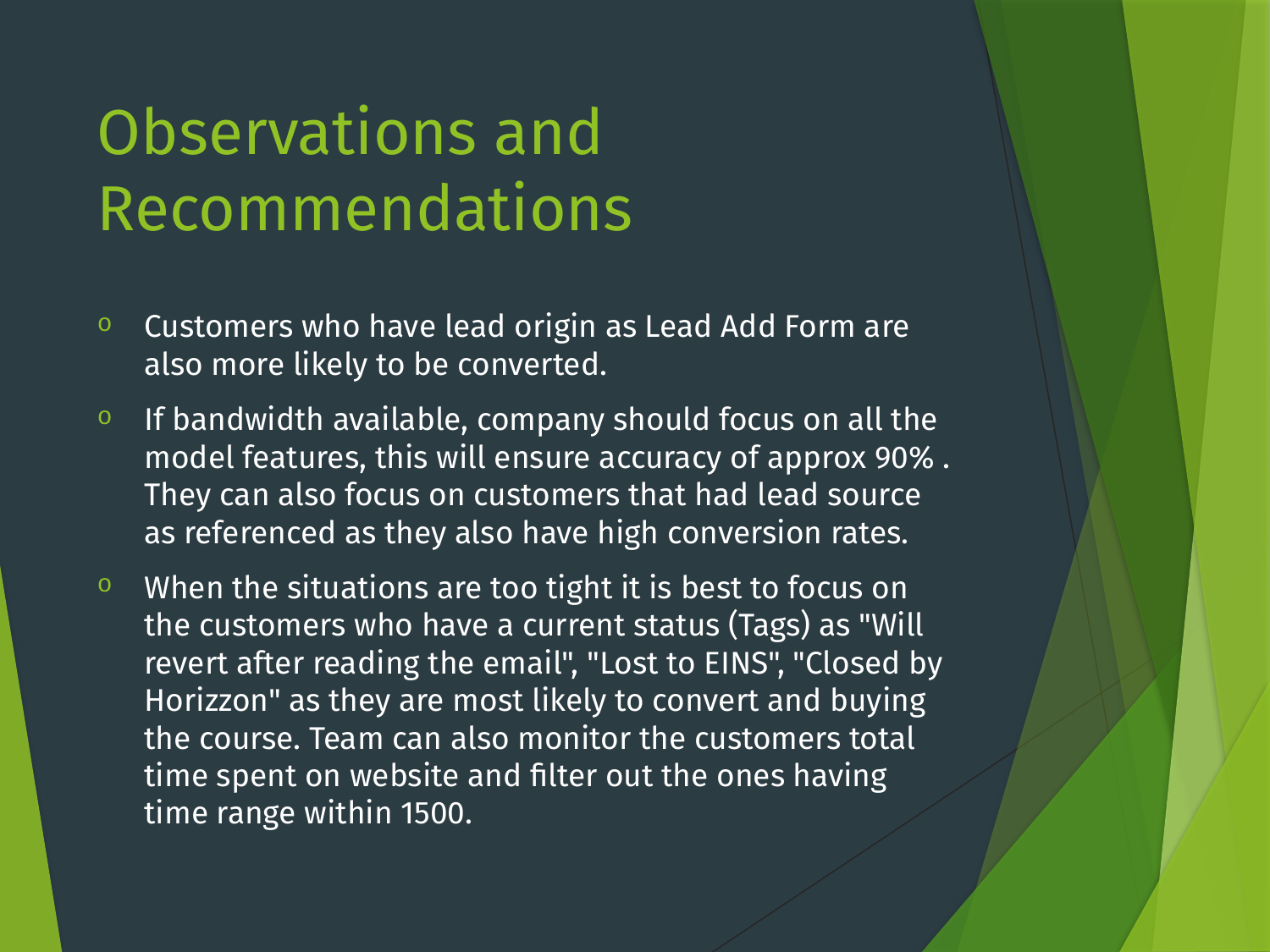

# Observations and Recommendations
Customers who have lead origin as Lead Add Form are also more likely to be converted.
If bandwidth available, company should focus on all the model features, this will ensure accuracy of approx 90% . They can also focus on customers that had lead source as referenced as they also have high conversion rates.
When the situations are too tight it is best to focus on the customers who have a current status (Tags) as "Will revert after reading the email", "Lost to EINS", "Closed by Horizzon" as they are most likely to convert and buying the course. Team can also monitor the customers total time spent on website and filter out the ones having time range within 1500.